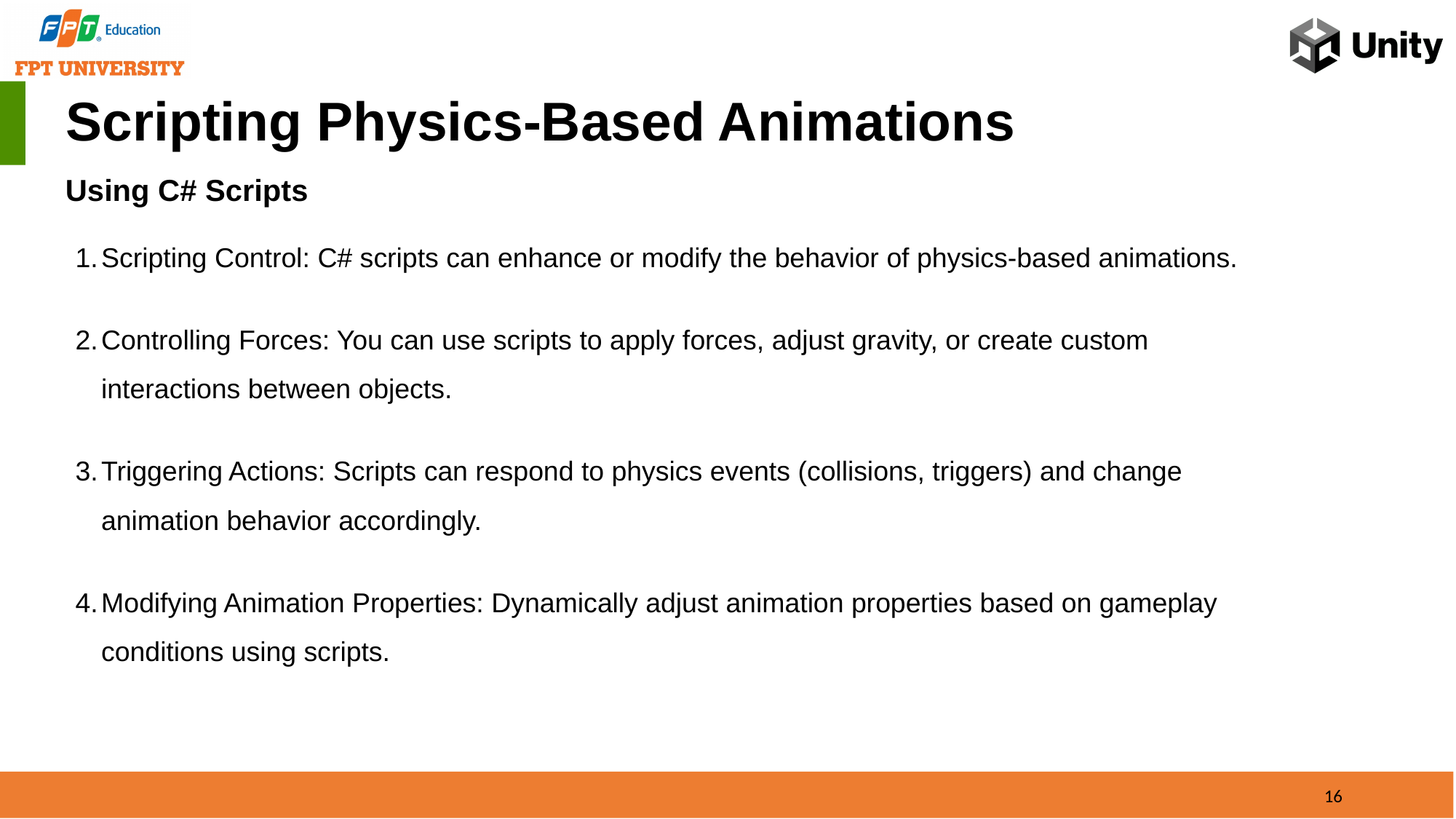

Scripting Physics-Based Animations
Using C# Scripts
Scripting Control: C# scripts can enhance or modify the behavior of physics-based animations.
Controlling Forces: You can use scripts to apply forces, adjust gravity, or create custom interactions between objects.
Triggering Actions: Scripts can respond to physics events (collisions, triggers) and change animation behavior accordingly.
Modifying Animation Properties: Dynamically adjust animation properties based on gameplay conditions using scripts.
16